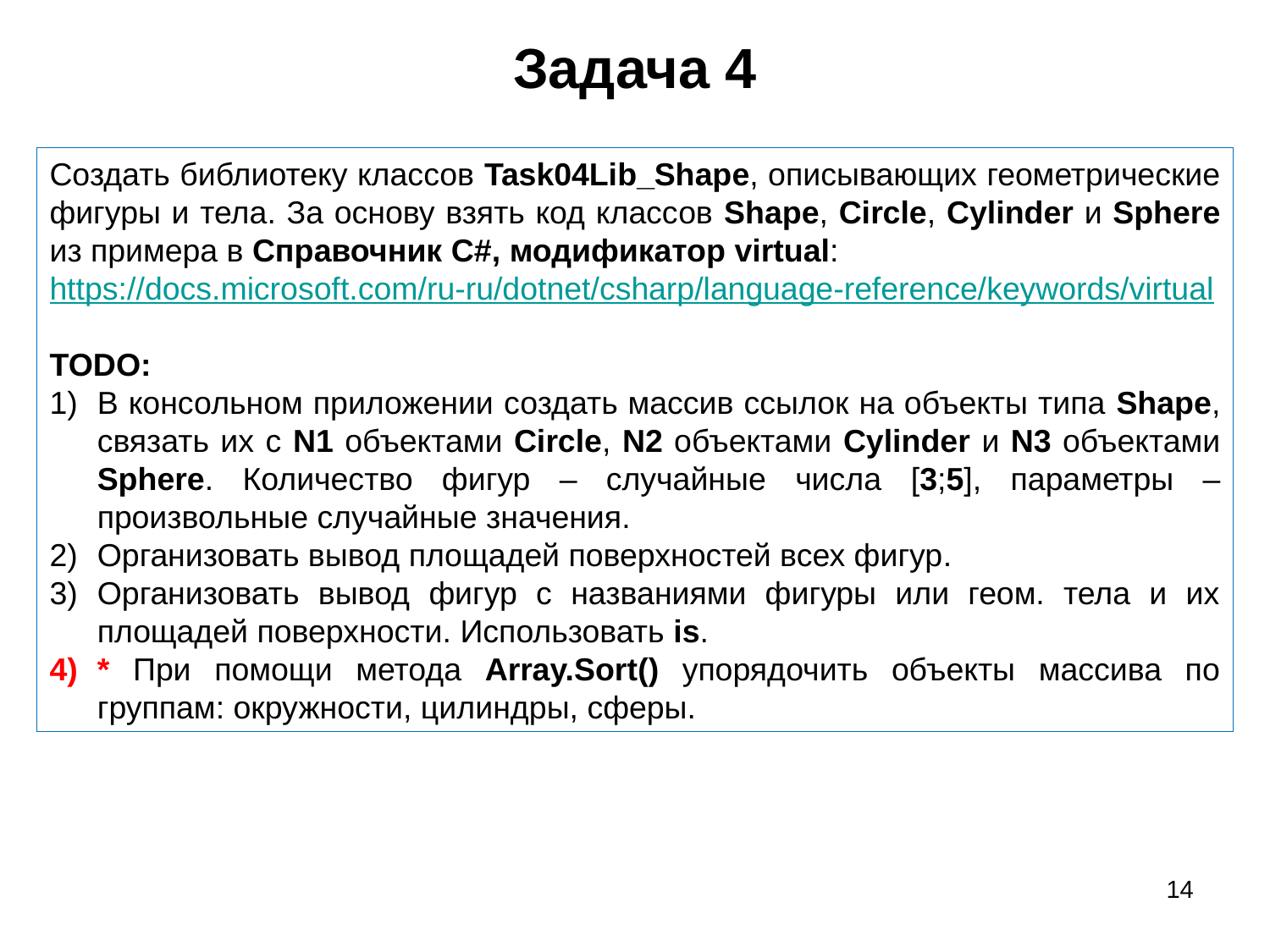

# Задача 4
Создать библиотеку классов Task04Lib_Shape, описывающих геометрические фигуры и тела. За основу взять код классов Shape, Circle, Cylinder и Sphere из примера в Справочник C#, модификатор virtual:
https://docs.microsoft.com/ru-ru/dotnet/csharp/language-reference/keywords/virtual

TODO:
В консольном приложении создать массив ссылок на объекты типа Shape, связать их с N1 объектами Circle, N2 объектами Cylinder и N3 объектами Sphere. Количество фигур – случайные числа [3;5], параметры – произвольные случайные значения.
Организовать вывод площадей поверхностей всех фигур.
Организовать вывод фигур с названиями фигуры или геом. тела и их площадей поверхности. Использовать is.
* При помощи метода Array.Sort() упорядочить объекты массива по группам: окружности, цилиндры, сферы.
14